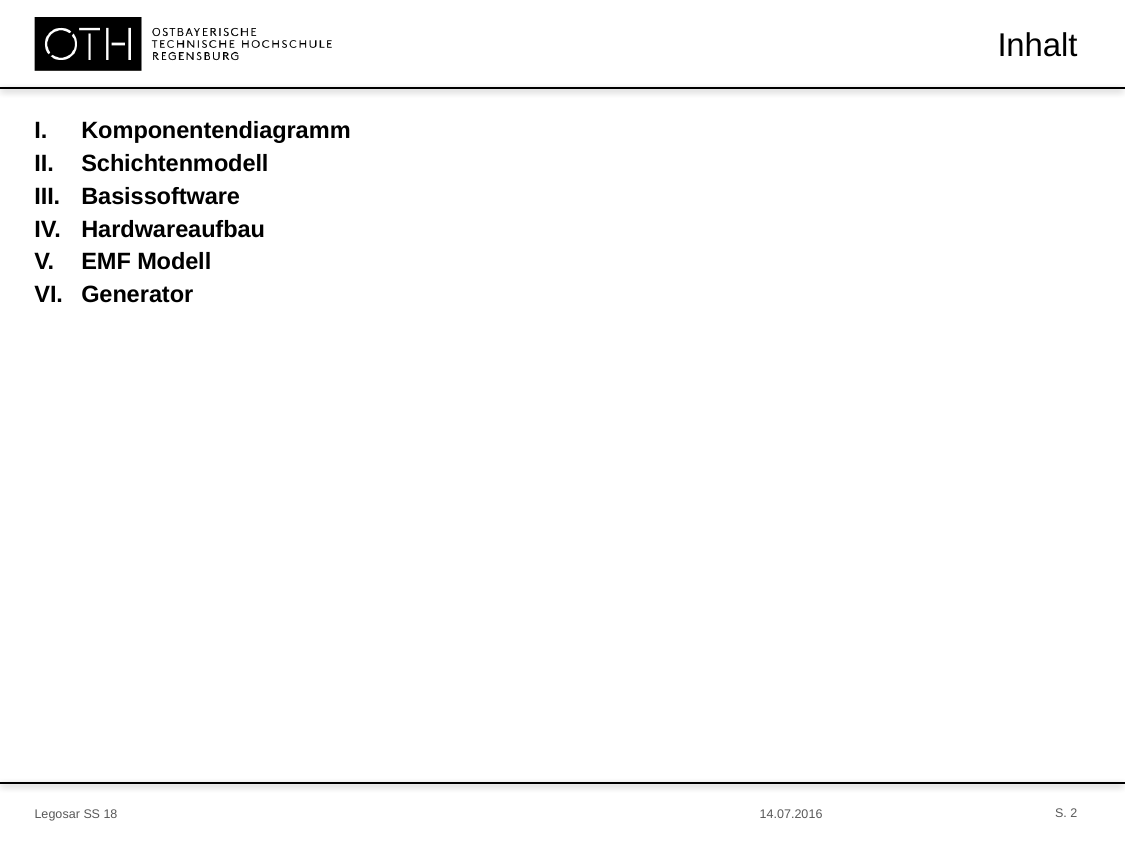

# Inhalt
Komponentendiagramm
Schichtenmodell
Basissoftware
Hardwareaufbau
EMF Modell
Generator
S. 2
Legosar SS 18
14.07.2016